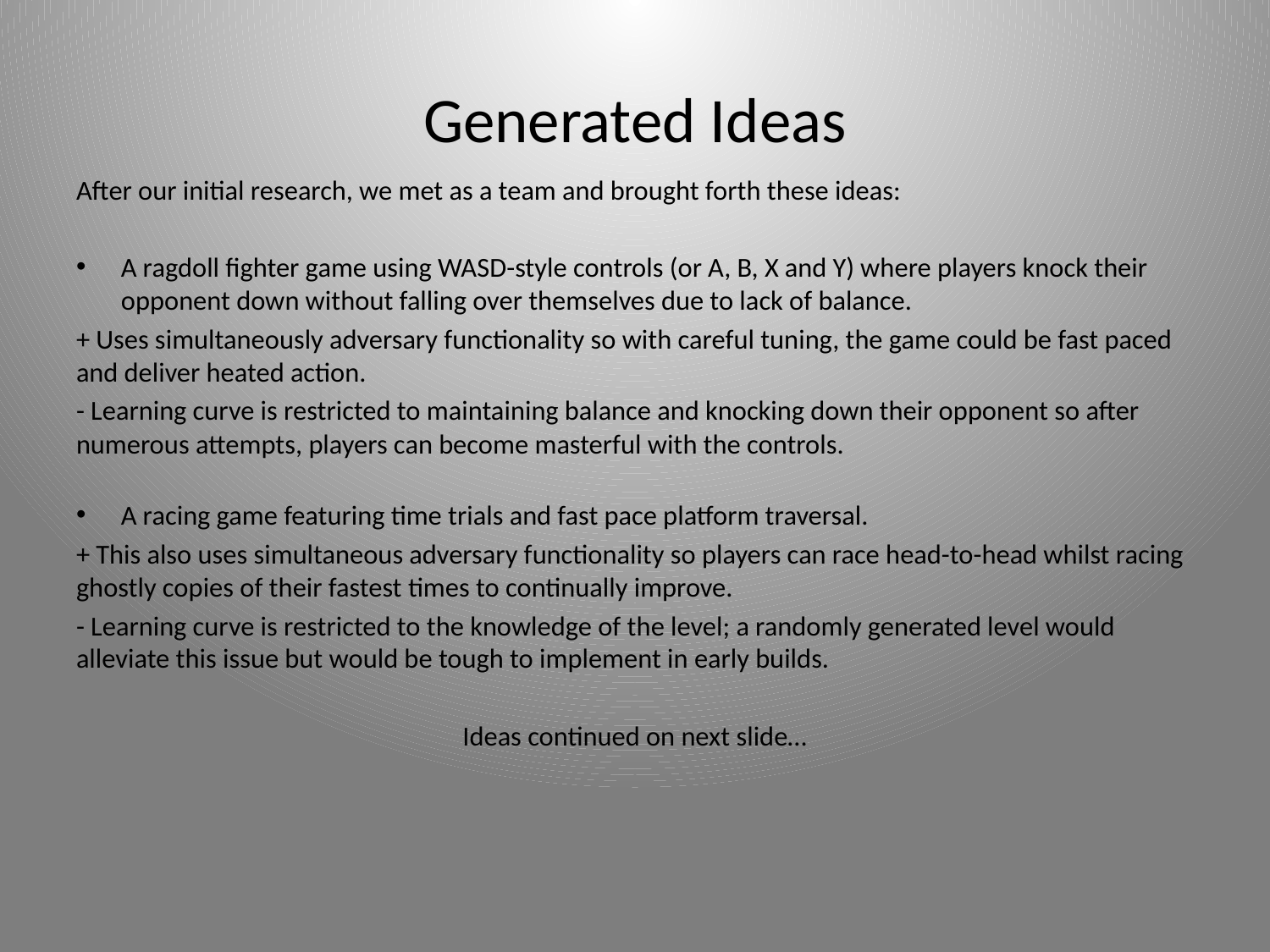

# Generated Ideas
After our initial research, we met as a team and brought forth these ideas:

A ragdoll fighter game using WASD-style controls (or A, B, X and Y) where players knock their opponent down without falling over themselves due to lack of balance.
+ Uses simultaneously adversary functionality so with careful tuning, the game could be fast paced and deliver heated action.
- Learning curve is restricted to maintaining balance and knocking down their opponent so after numerous attempts, players can become masterful with the controls.
A racing game featuring time trials and fast pace platform traversal.
+ This also uses simultaneous adversary functionality so players can race head-to-head whilst racing ghostly copies of their fastest times to continually improve.
- Learning curve is restricted to the knowledge of the level; a randomly generated level would alleviate this issue but would be tough to implement in early builds.

Ideas continued on next slide…